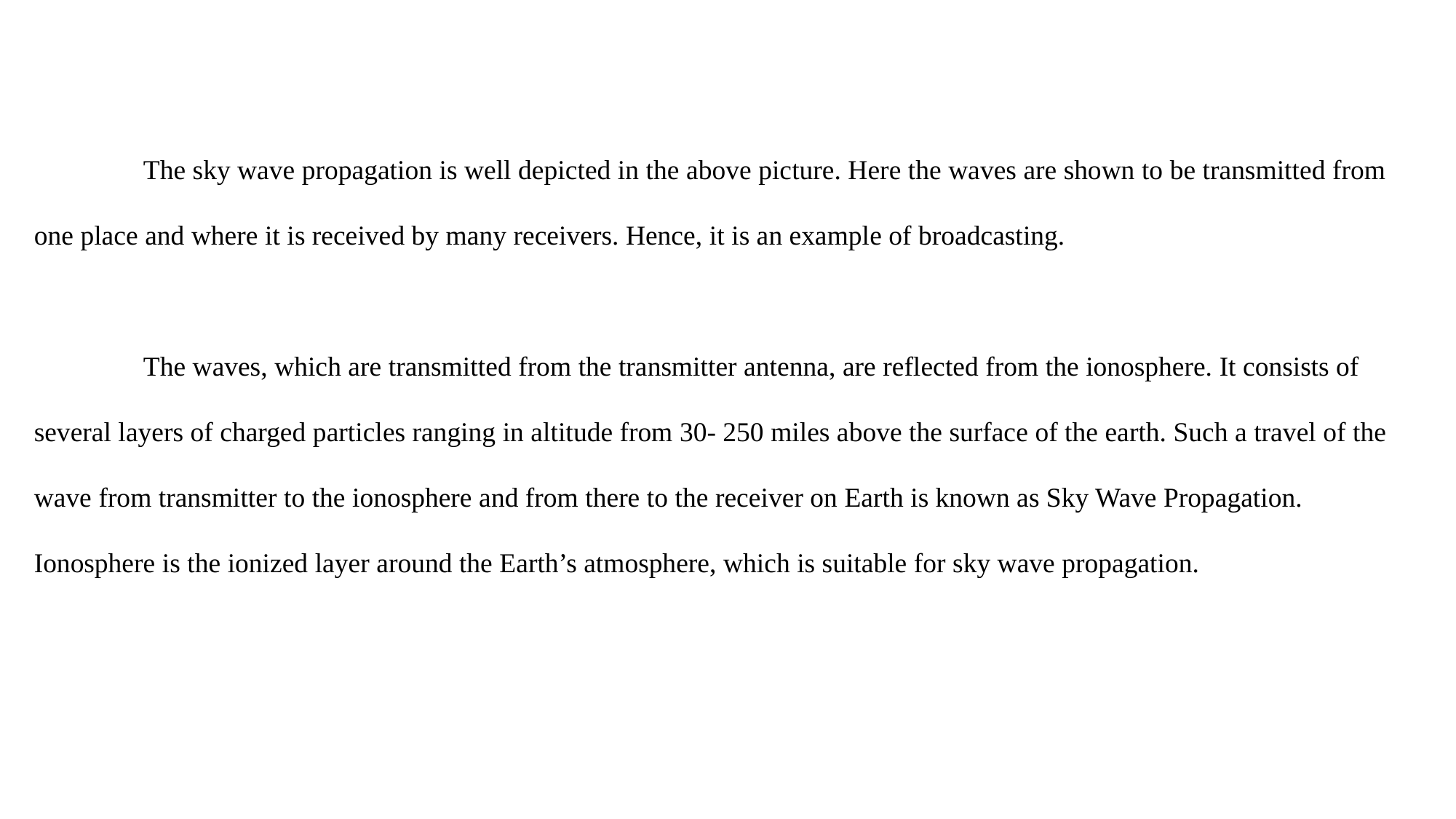

The sky wave propagation is well depicted in the above picture. Here the waves are shown to be transmitted from one place and where it is received by many receivers. Hence, it is an example of broadcasting.

	The waves, which are transmitted from the transmitter antenna, are reflected from the ionosphere. It consists of several layers of charged particles ranging in altitude from 30- 250 miles above the surface of the earth. Such a travel of the wave from transmitter to the ionosphere and from there to the receiver on Earth is known as Sky Wave Propagation. Ionosphere is the ionized layer around the Earth’s atmosphere, which is suitable for sky wave propagation.